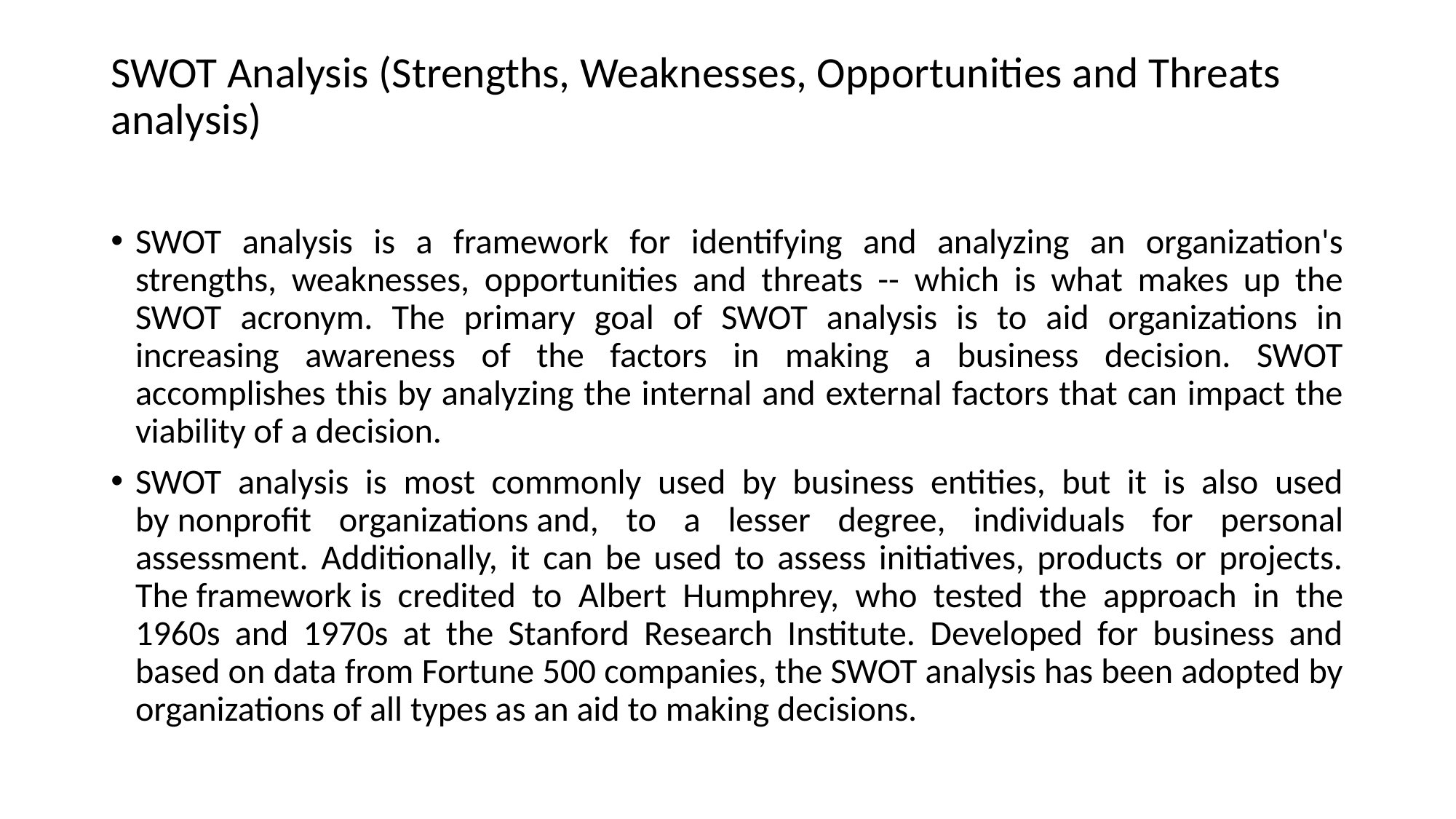

# SWOT Analysis (Strengths, Weaknesses, Opportunities and Threats analysis)
SWOT analysis is a framework for identifying and analyzing an organization's strengths, weaknesses, opportunities and threats -- which is what makes up the SWOT acronym. The primary goal of SWOT analysis is to aid organizations in increasing awareness of the factors in making a business decision. SWOT accomplishes this by analyzing the internal and external factors that can impact the viability of a decision.
SWOT analysis is most commonly used by business entities, but it is also used by nonprofit organizations and, to a lesser degree, individuals for personal assessment. Additionally, it can be used to assess initiatives, products or projects. The framework is credited to Albert Humphrey, who tested the approach in the 1960s and 1970s at the Stanford Research Institute. Developed for business and based on data from Fortune 500 companies, the SWOT analysis has been adopted by organizations of all types as an aid to making decisions.